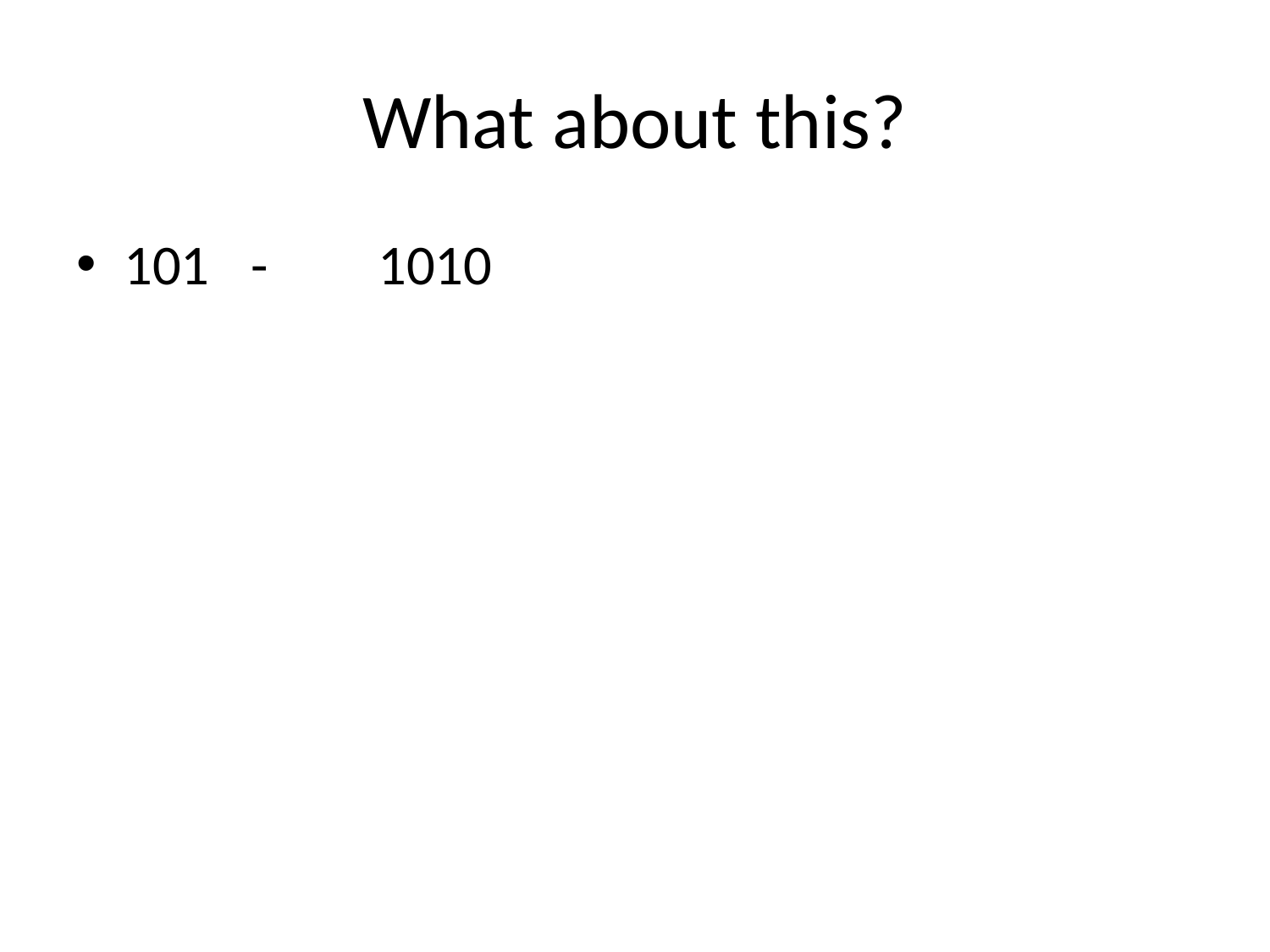

# What about this?
101	-	1010